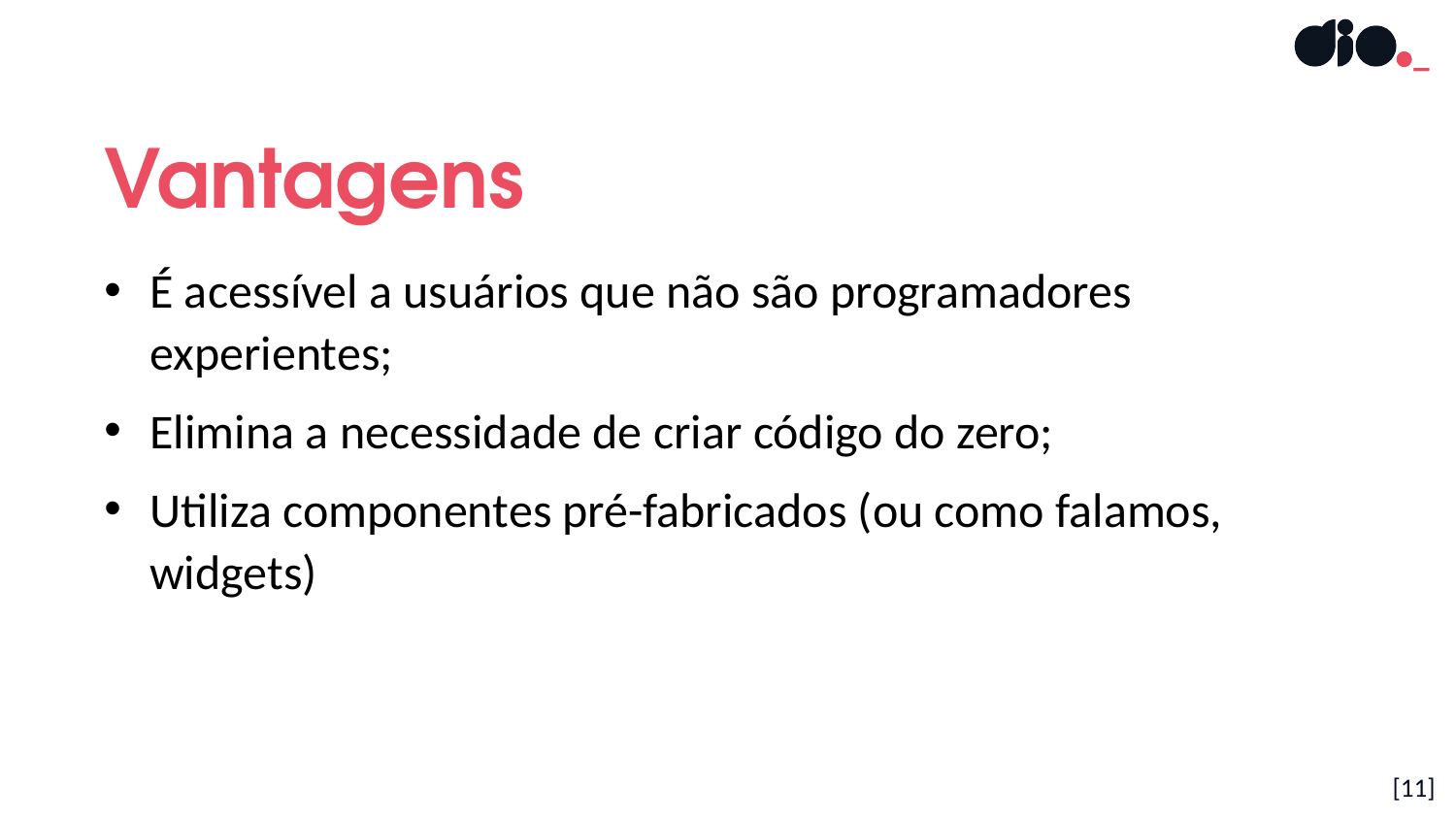

Vantagens
É acessível a usuários que não são programadores experientes;
Elimina a necessidade de criar código do zero;
Utiliza componentes pré-fabricados (ou como falamos, widgets)
[11]